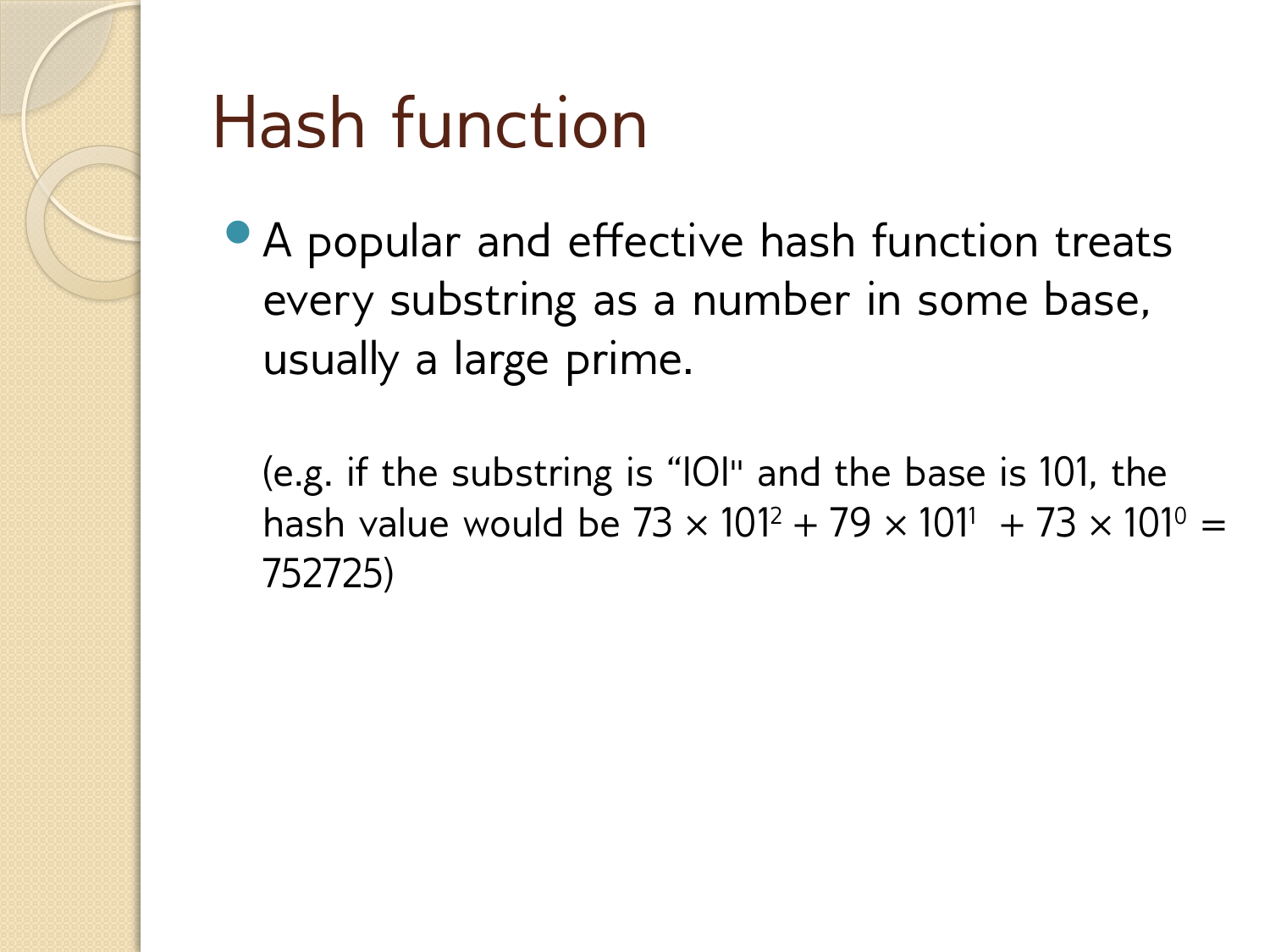

# Hash function
A popular and effective hash function treats every substring as a number in some base, usually a large prime.
(e.g. if the substring is “IOI" and the base is 101, the hash value would be 73 × 1012 + 79 × 1011  + 73 × 1010 = 752725)